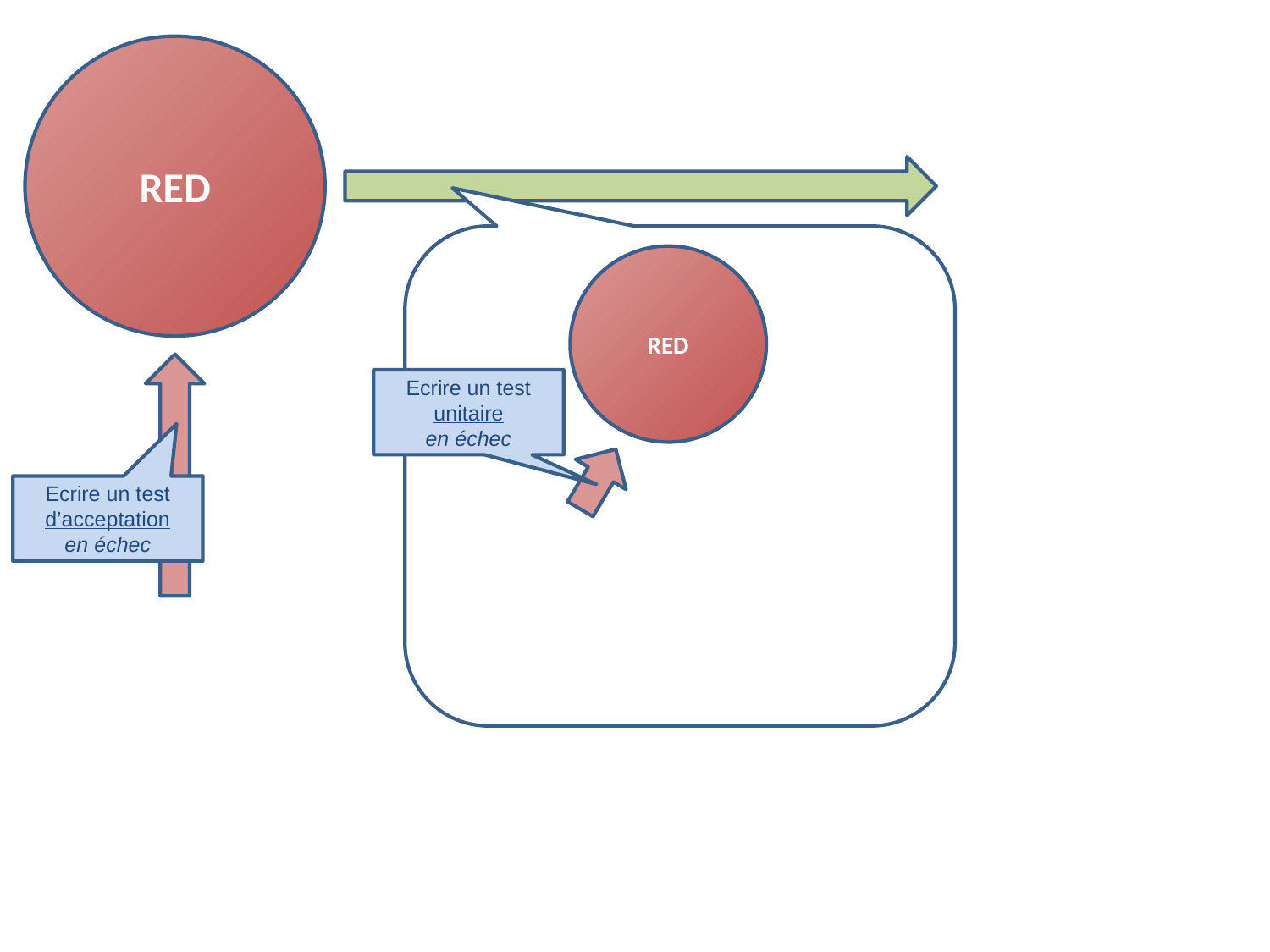

RED

RED
Ecrire un test
unitaire
en échec

Ecrire un test
d’acceptation
en échec